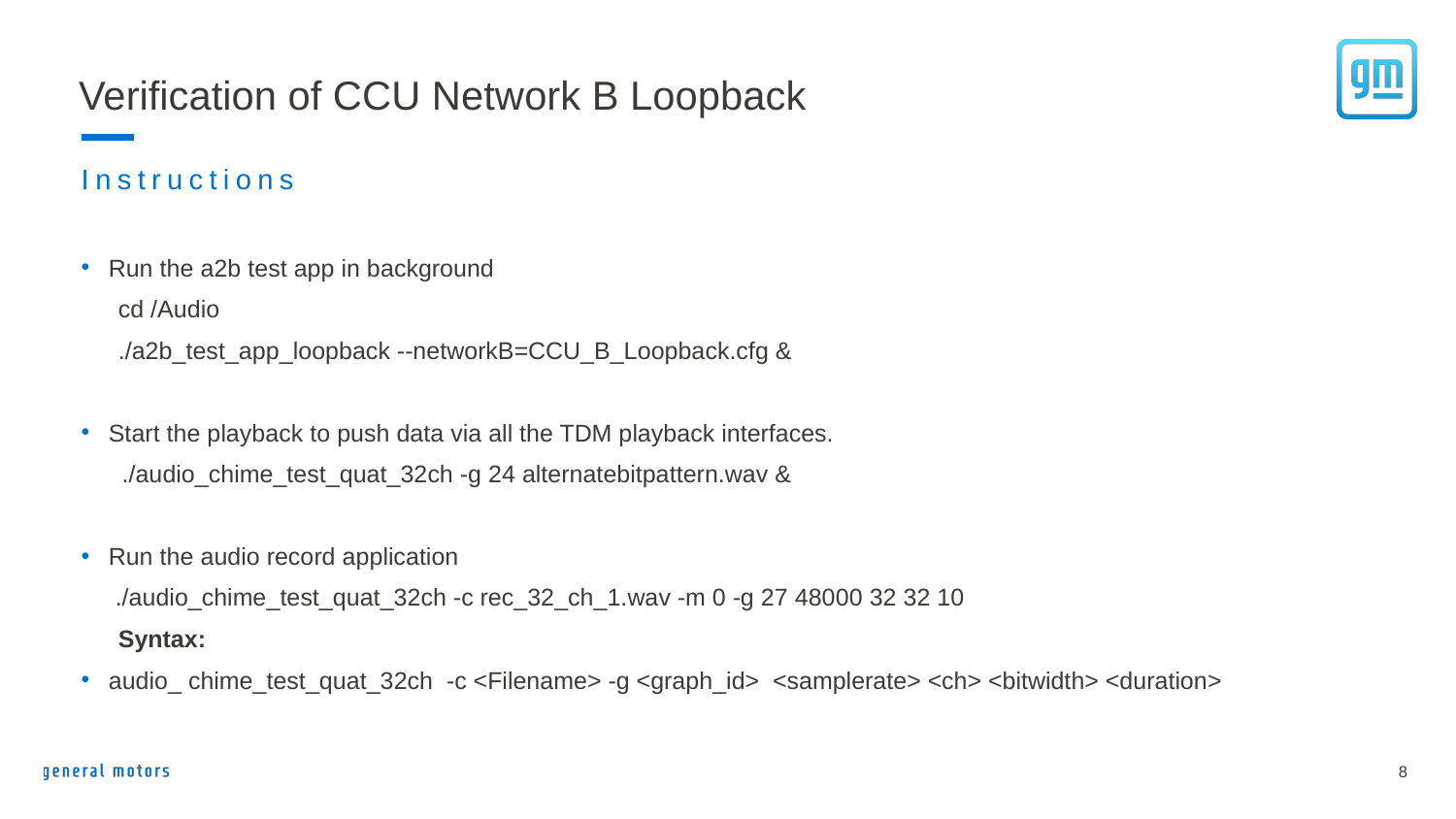

# Verification of CCU Network B Loopback
Instructions

Run the a2b test app in background
cd /Audio
./a2b_test_app_loopback --networkB=CCU_B_Loopback.cfg &

Start the playback to push data via all the TDM playback interfaces.
      ./audio_chime_test_quat_32ch -g 24 alternatebitpattern.wav &

Run the audio record application
     ./audio_chime_test_quat_32ch -c rec_32_ch_1.wav -m 0 -g 27 48000 32 32 10
Syntax:
audio_ chime_test_quat_32ch  -c <Filename> -g <graph_id>  <samplerate> <ch> <bitwidth> <duration>

8